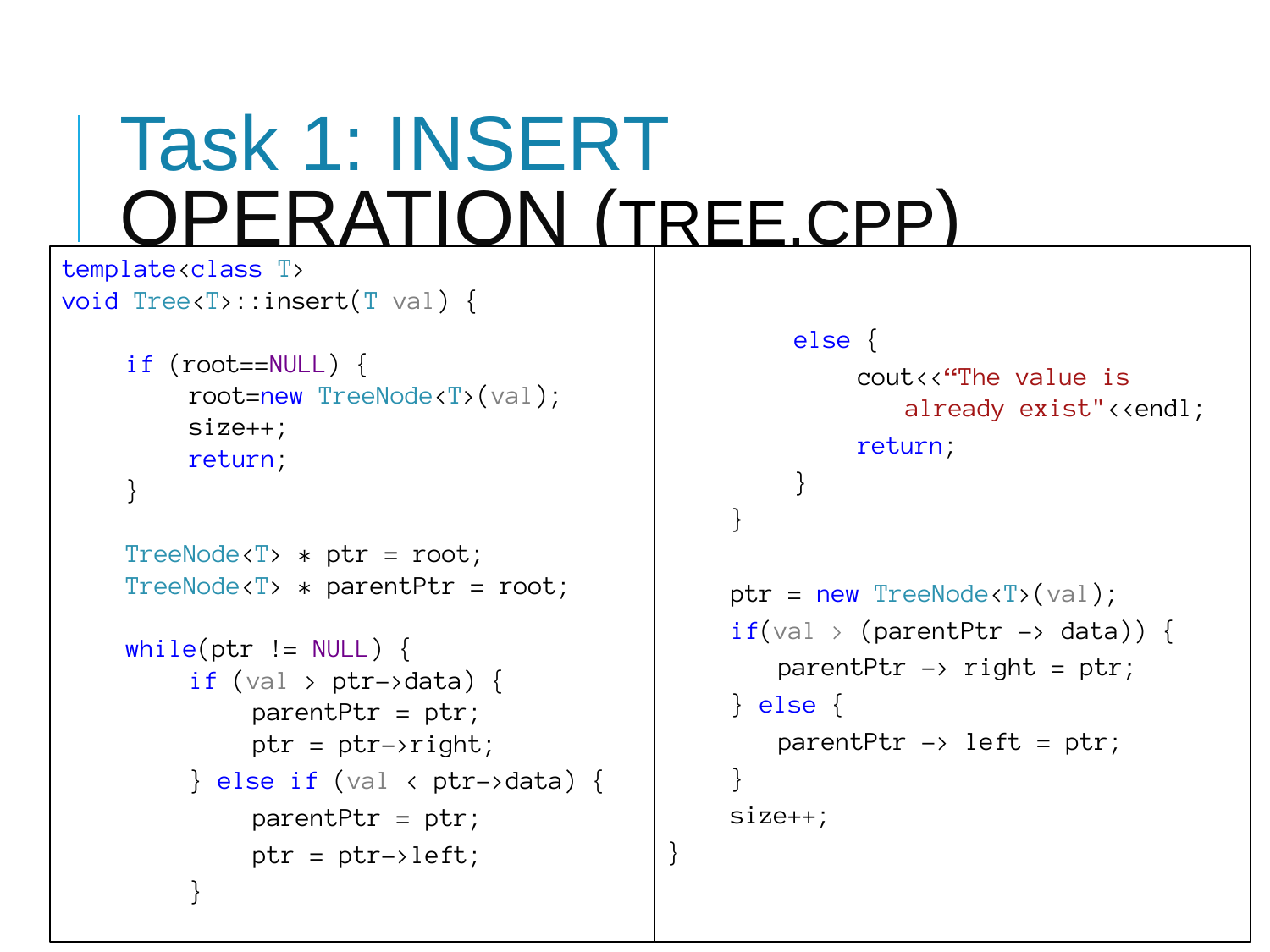

# Task 1: INSERT OPERATION (TREE.CPP)
template<class T>
void Tree<T>::insert(T val) {

if (root==NULL) {
root=new TreeNode<T>(val);
size++;
return;
}

TreeNode<T> * ptr = root;
TreeNode<T> * parentPtr = root;

while(ptr != NULL) {
if (val > ptr->data) {
parentPtr = ptr;
ptr = ptr->right;
} else if (val < ptr->data) {
parentPtr = ptr;
ptr = ptr->left;
}

else {
cout<<“The value is already exist"<<endl;
return;
}
}

ptr = new TreeNode<T>(val);
if(val > (parentPtr -> data)) {
	parentPtr -> right = ptr;
} else {
	parentPtr -> left = ptr;
}
size++;
}